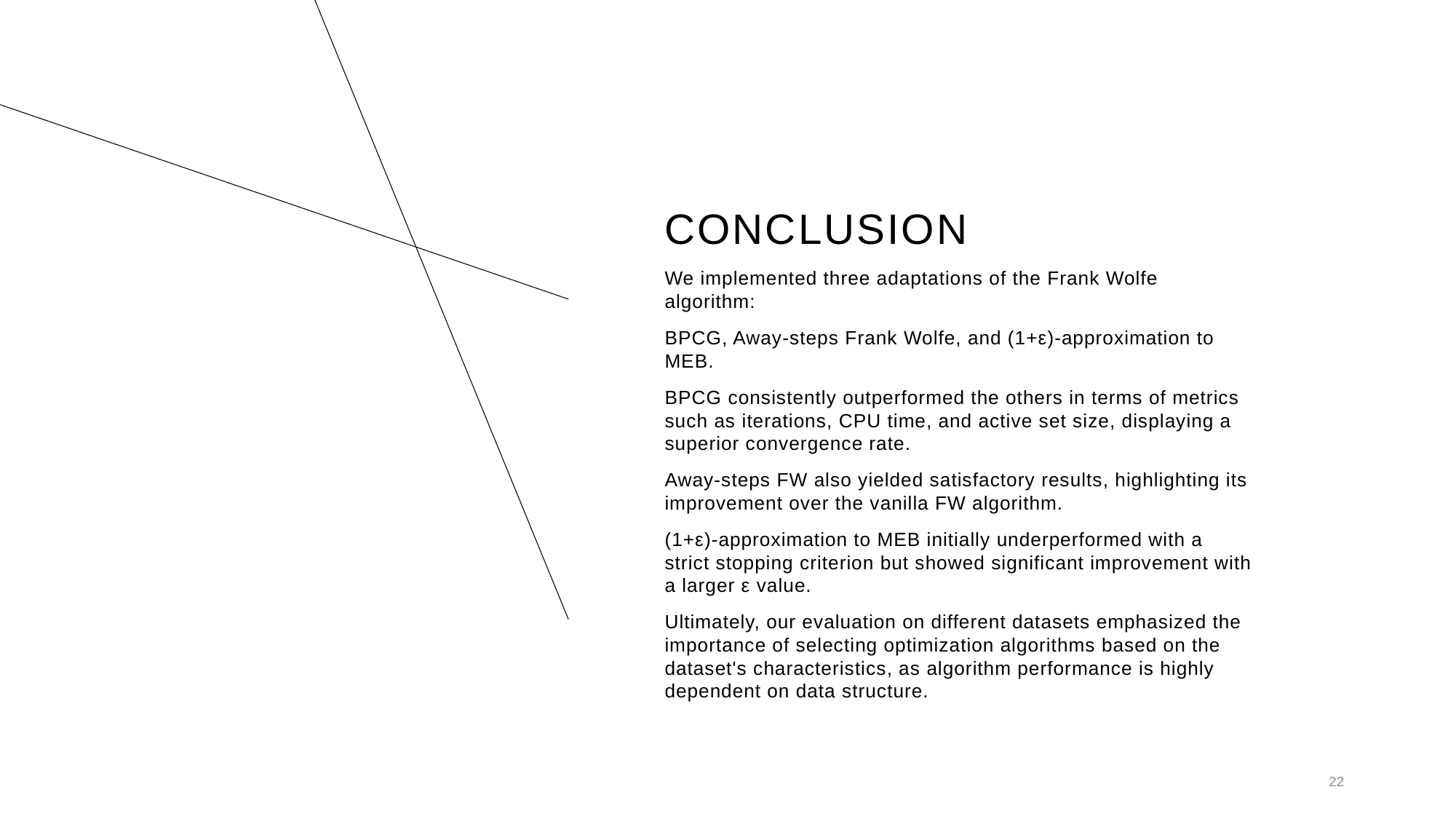

# conclusion
We implemented three adaptations of the Frank Wolfe algorithm:
BPCG, Away-steps Frank Wolfe, and (1+ε)-approximation to MEB.
BPCG consistently outperformed the others in terms of metrics such as iterations, CPU time, and active set size, displaying a superior convergence rate.
Away-steps FW also yielded satisfactory results, highlighting its improvement over the vanilla FW algorithm.
(1+ε)-approximation to MEB initially underperformed with a strict stopping criterion but showed significant improvement with a larger ε value.
Ultimately, our evaluation on different datasets emphasized the importance of selecting optimization algorithms based on the dataset's characteristics, as algorithm performance is highly dependent on data structure.
22